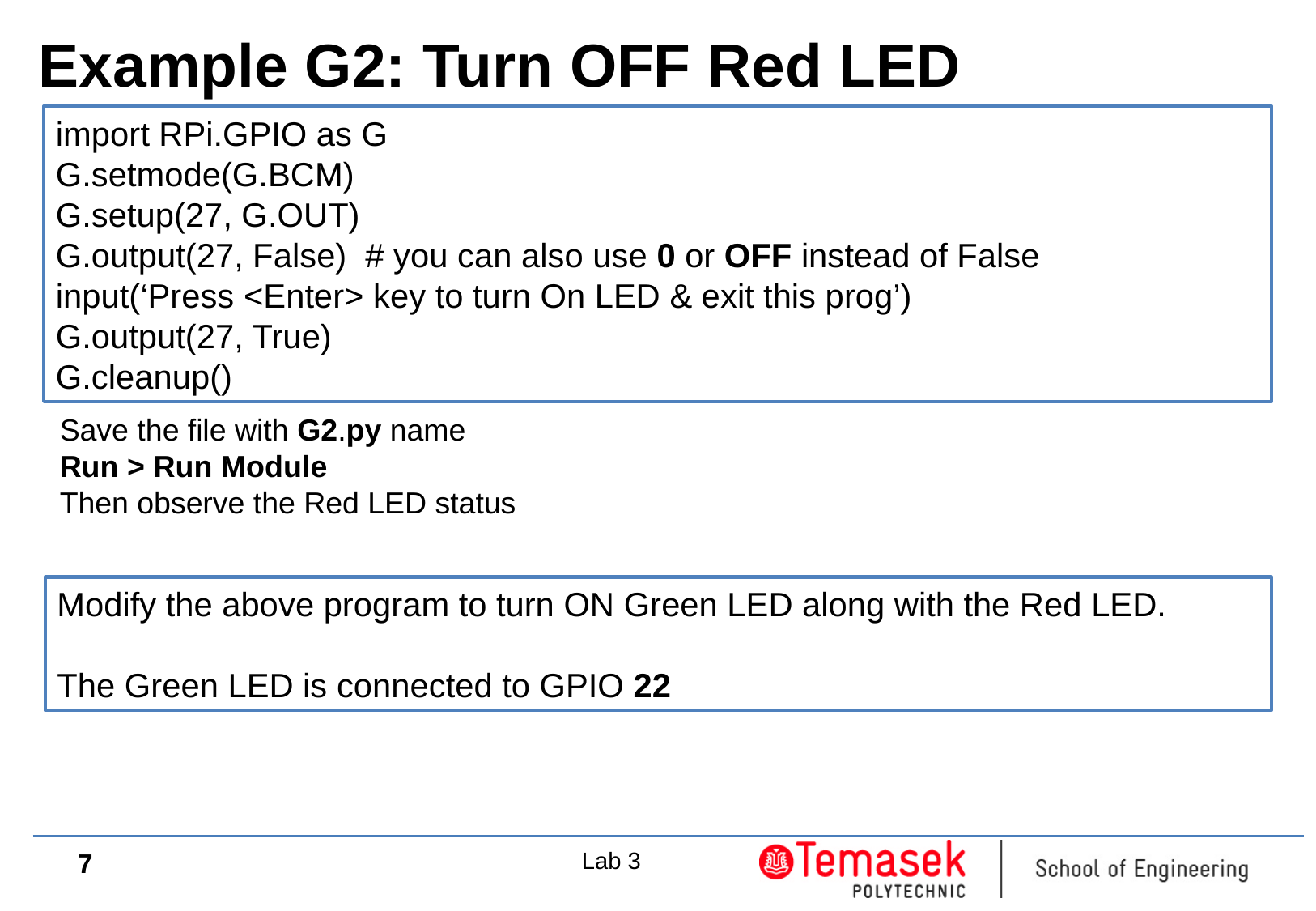

Example G2: Turn OFF Red LED
import RPi.GPIO as G
G.setmode(G.BCM)
G.setup(27, G.OUT)
G.output(27, False)  # you can also use 0 or OFF instead of False
input(‘Press <Enter> key to turn On LED & exit this prog’)
G.output(27, True)
G.cleanup()
Save the file with G2.py name
Run > Run Module
Then observe the Red LED status
Modify the above program to turn ON Green LED along with the Red LED.

The Green LED is connected to GPIO 22